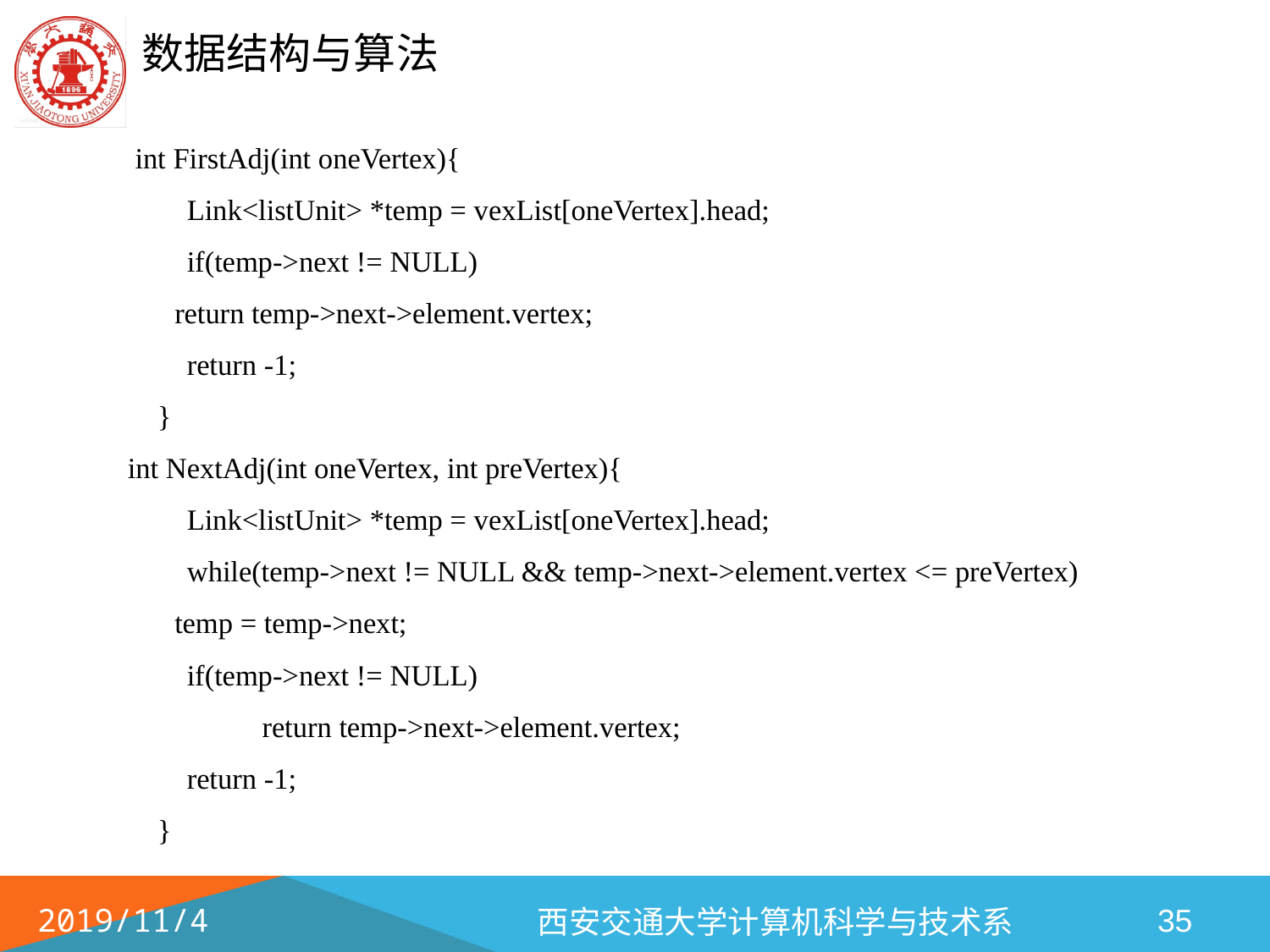

int FirstAdj(int oneVertex){
        Link<listUnit> *temp = vexList[oneVertex].head;
        if(temp->next != NULL)
		return temp->next->element.vertex;
        return -1;
    }
int NextAdj(int oneVertex, int preVertex){
        Link<listUnit> *temp = vexList[oneVertex].head;
        while(temp->next != NULL && temp->next->element.vertex <= preVertex)
		temp = temp->next;
        if(temp->next != NULL)
            	return temp->next->element.vertex;
        return -1;
    }